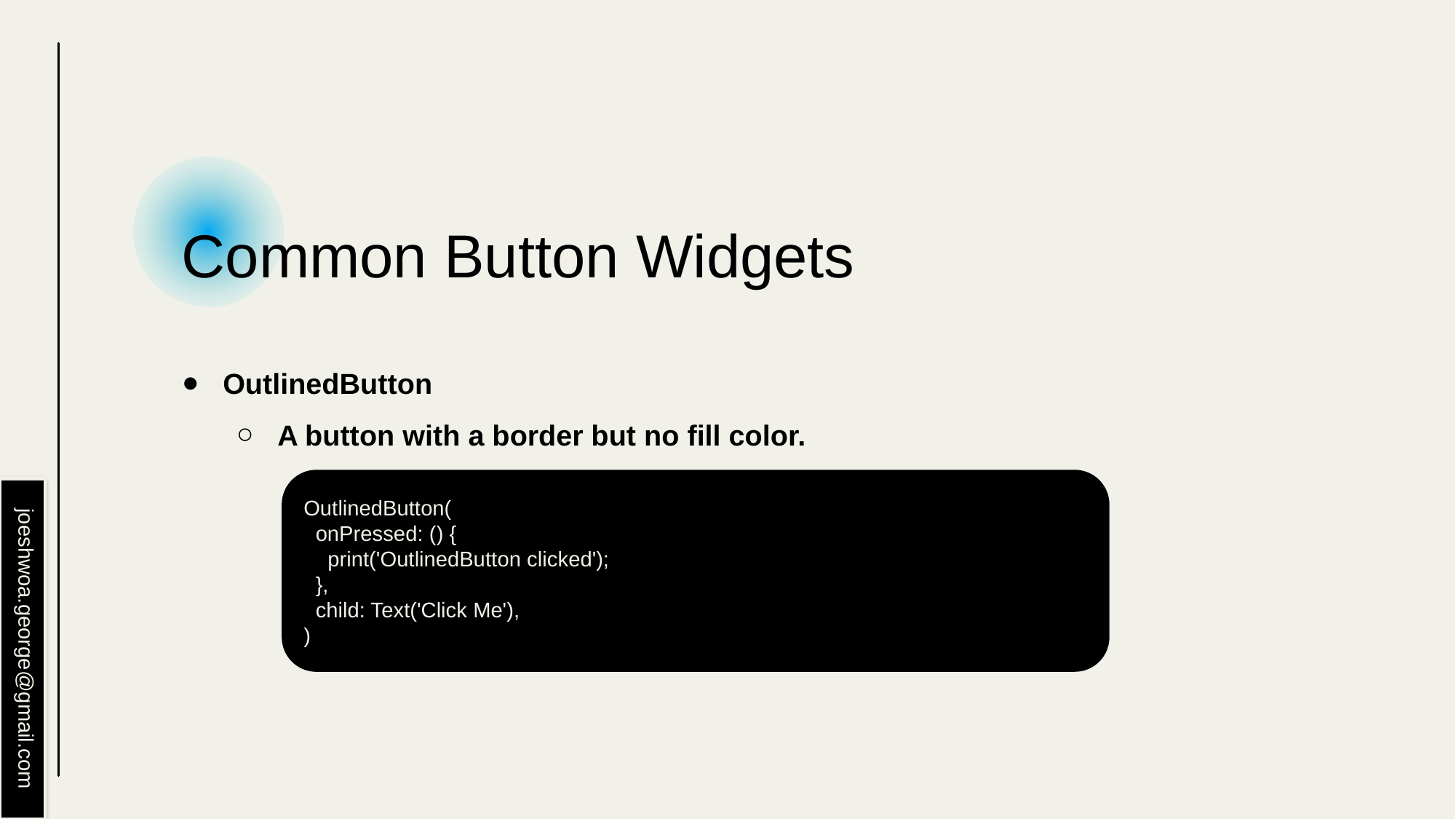

# Common Button Widgets
OutlinedButton
A button with a border but no fill color.
OutlinedButton(
  onPressed: () {
    print('OutlinedButton clicked');
  },
  child: Text('Click Me'),
)
joeshwoa.george@gmail.com